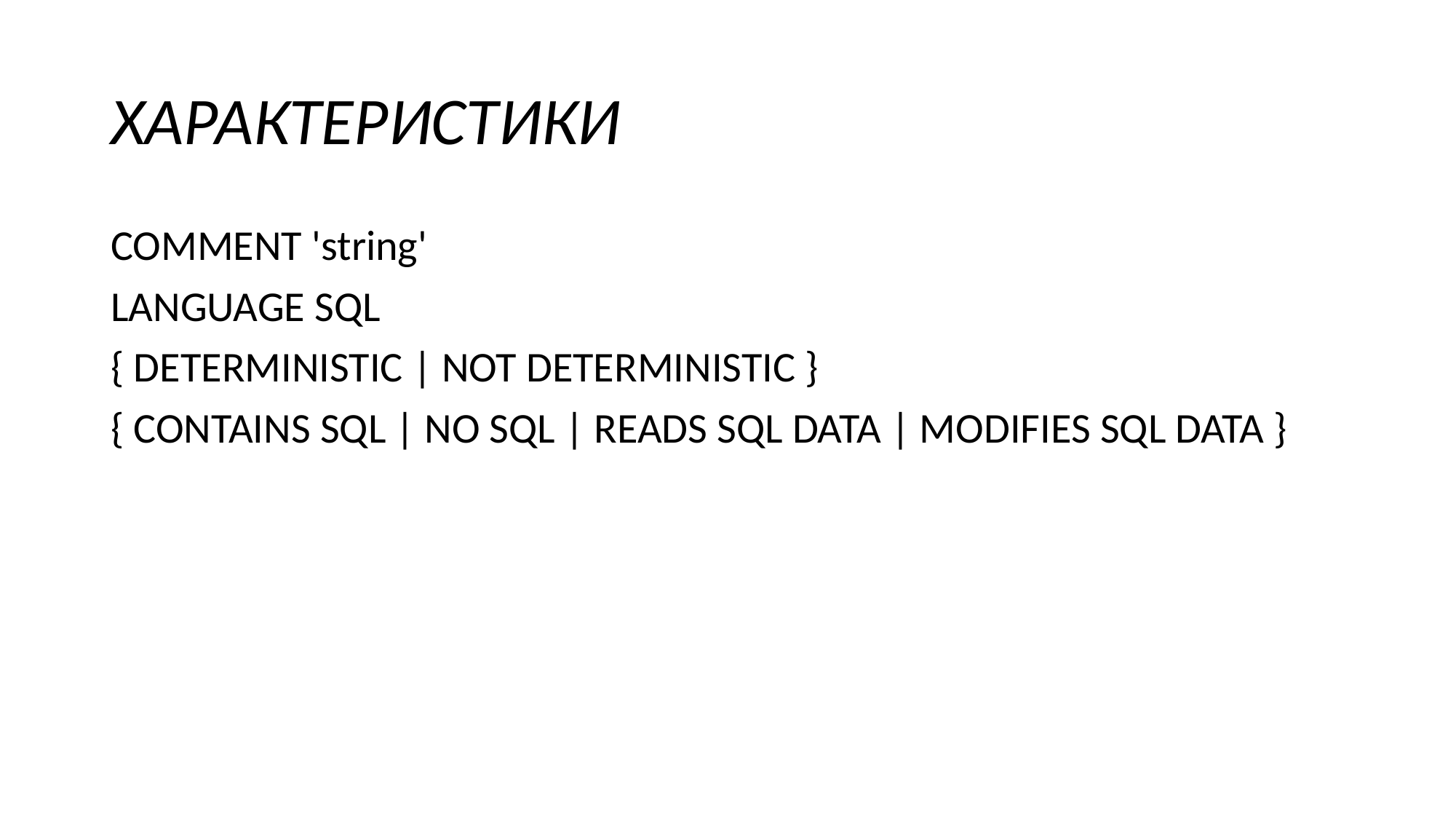

# ХАРАКТЕРИСТИКИ
COMMENT 'string'
LANGUAGE SQL
{ DETERMINISTIC | NOT DETERMINISTIC }
{ CONTAINS SQL | NO SQL | READS SQL DATA | MODIFIES SQL DATA }